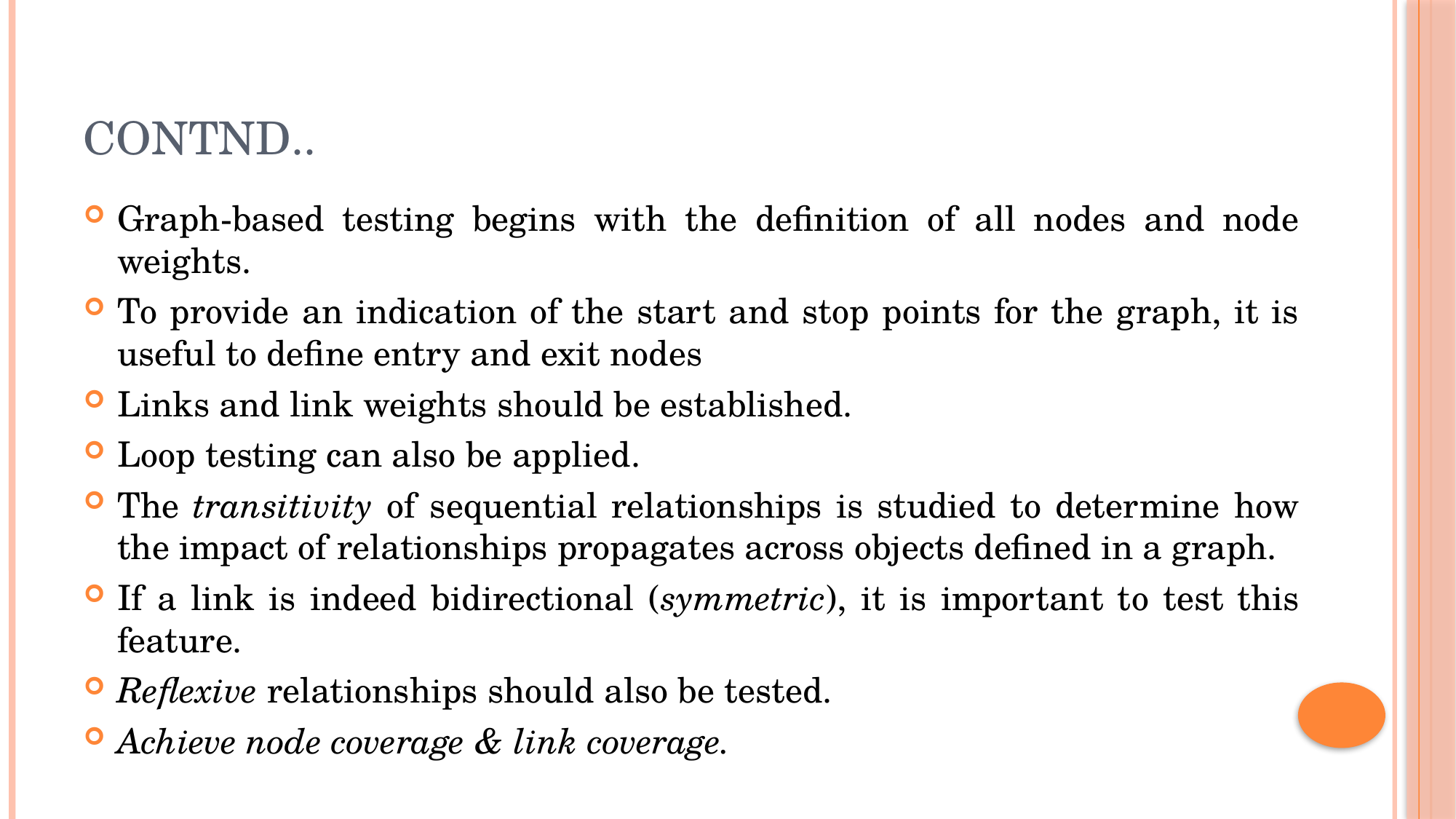

# Contnd..
Graph-based testing begins with the definition of all nodes and node weights.
To provide an indication of the start and stop points for the graph, it is useful to define entry and exit nodes
Links and link weights should be established.
Loop testing can also be applied.
The transitivity of sequential relationships is studied to determine how the impact of relationships propagates across objects defined in a graph.
If a link is indeed bidirectional (symmetric), it is important to test this feature.
Reflexive relationships should also be tested.
Achieve node coverage & link coverage.